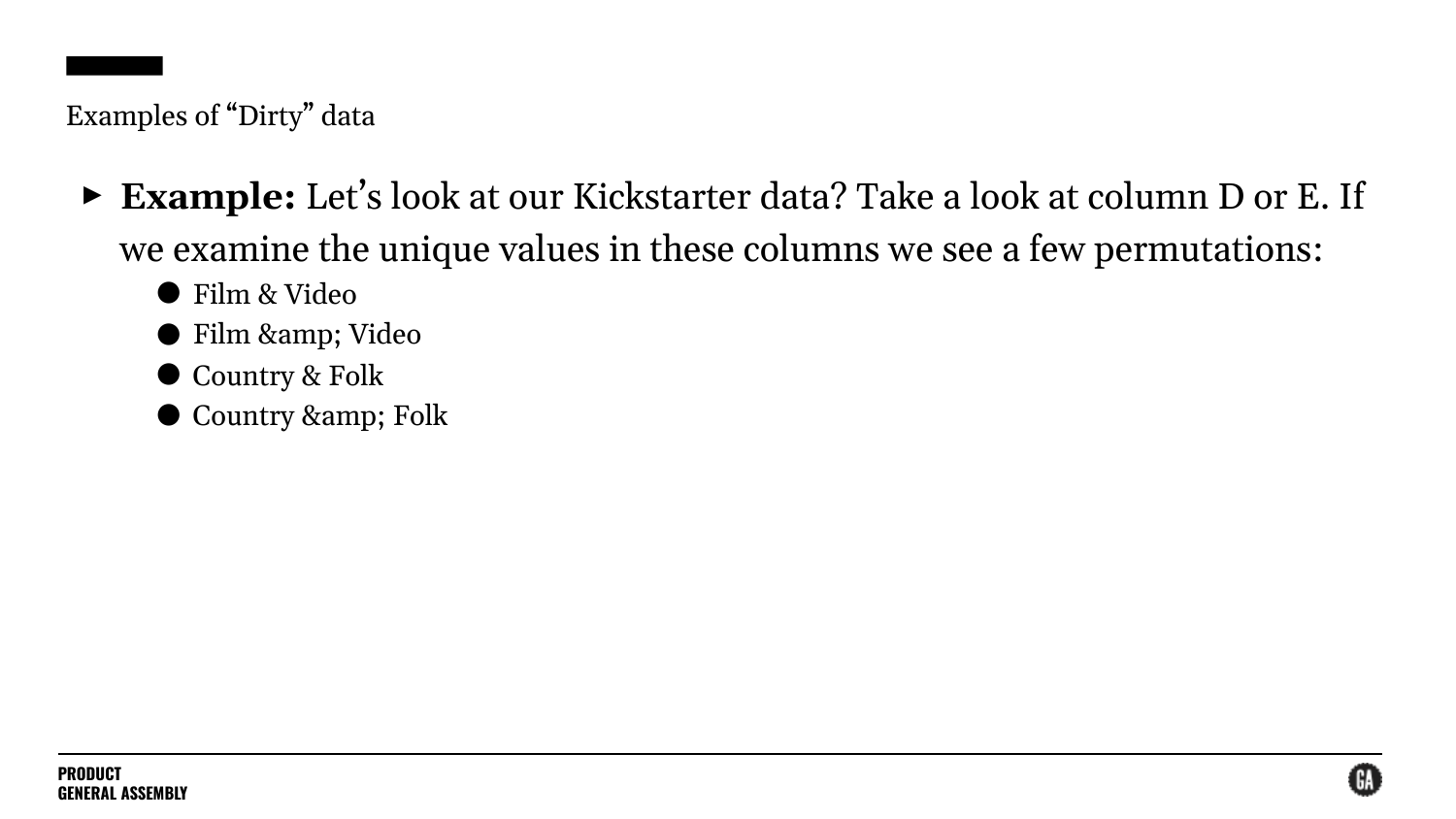

# Examples of “Dirty” data
Example: Let’s look at our Kickstarter data? Take a look at column D or E. If we examine the unique values in these columns we see a few permutations:
Film & Video
Film &amp; Video
Country & Folk
Country &amp; Folk